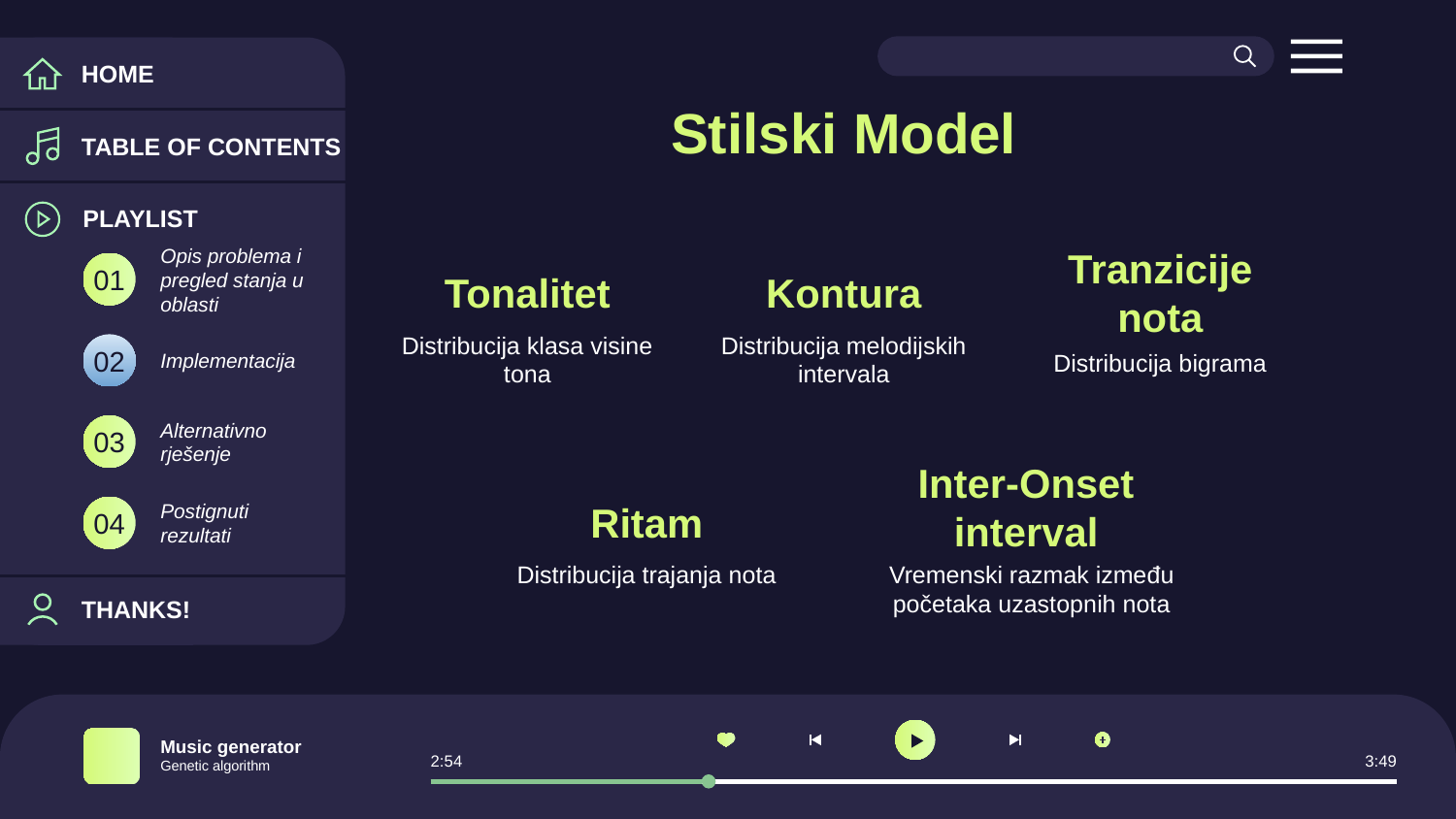

HOME

# Stilski Model
TABLE OF CONTENTS

PLAYLIST

Opis problema i pregled stanja u oblasti
Tonalitet
Kontura
Tranzicije nota
01
Distribucija klasa visine tona
Distribucija melodijskih intervala
Implementacija
Distribucija bigrama
02
Alternativno rješenje
03
Inter-Onset interval
Ritam
Postignuti rezultati
04
Vremenski razmak između početaka uzastopnih nota
Distribucija trajanja nota
THANKS!

Music generator
Genetic algorithm